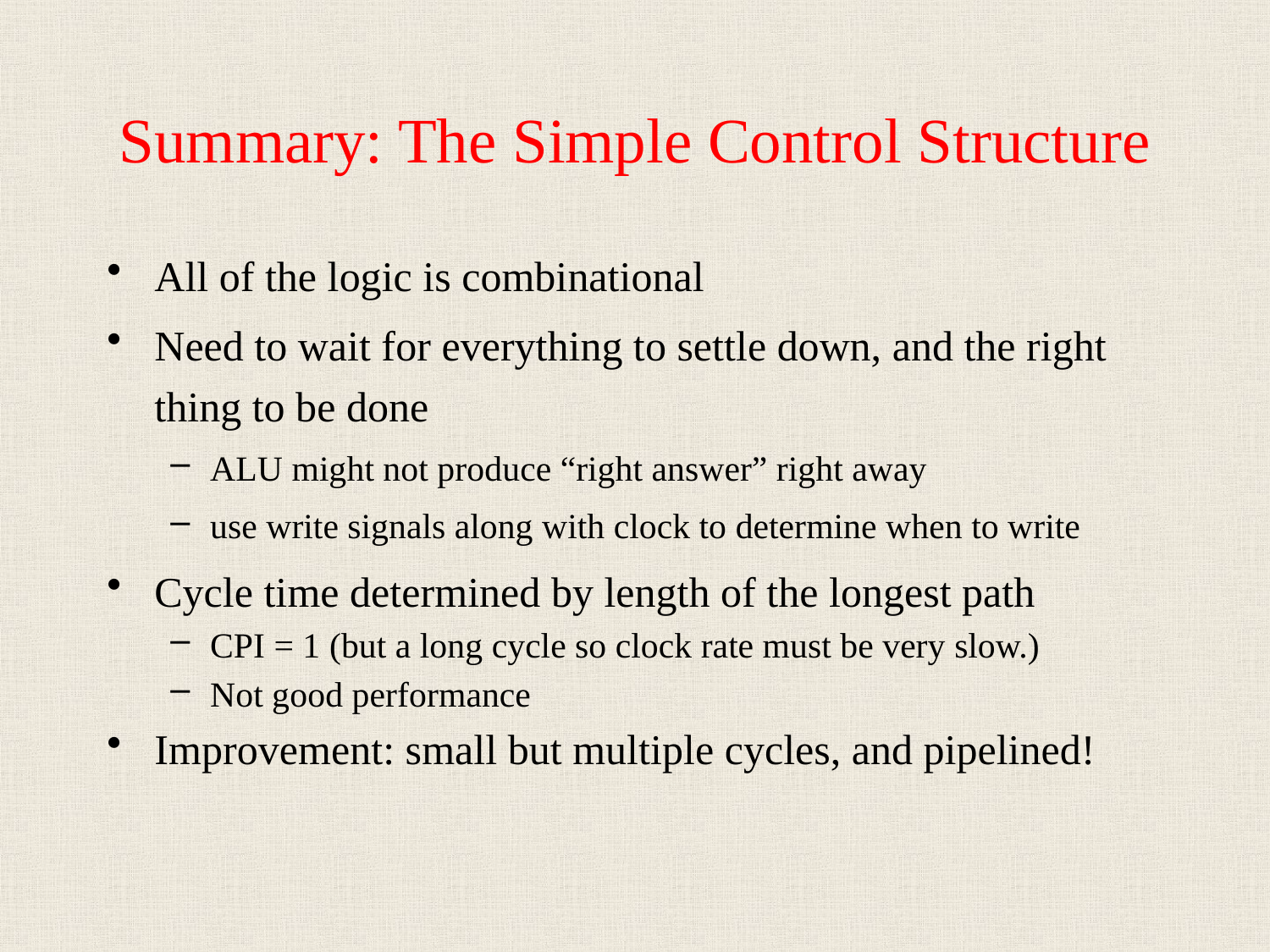

# Summary: The Simple Control Structure
All of the logic is combinational
Need to wait for everything to settle down, and the right thing to be done
ALU might not produce “right answer” right away
use write signals along with clock to determine when to write
Cycle time determined by length of the longest path
CPI = 1 (but a long cycle so clock rate must be very slow.)
Not good performance
Improvement: small but multiple cycles, and pipelined!